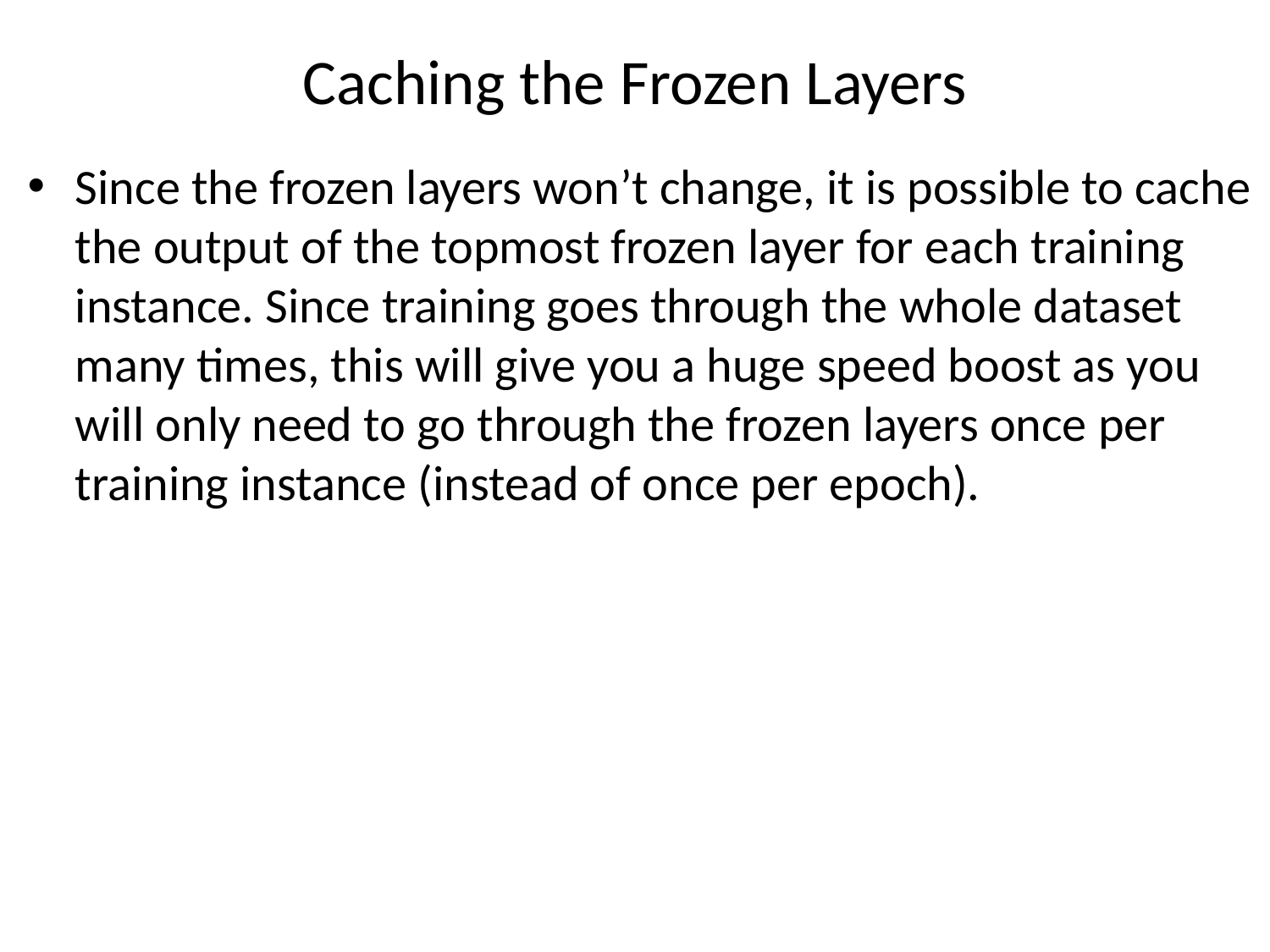

# Caching the Frozen Layers
Since the frozen layers won’t change, it is possible to cache the output of the topmost frozen layer for each training instance. Since training goes through the whole dataset many times, this will give you a huge speed boost as you will only need to go through the frozen layers once per training instance (instead of once per epoch).